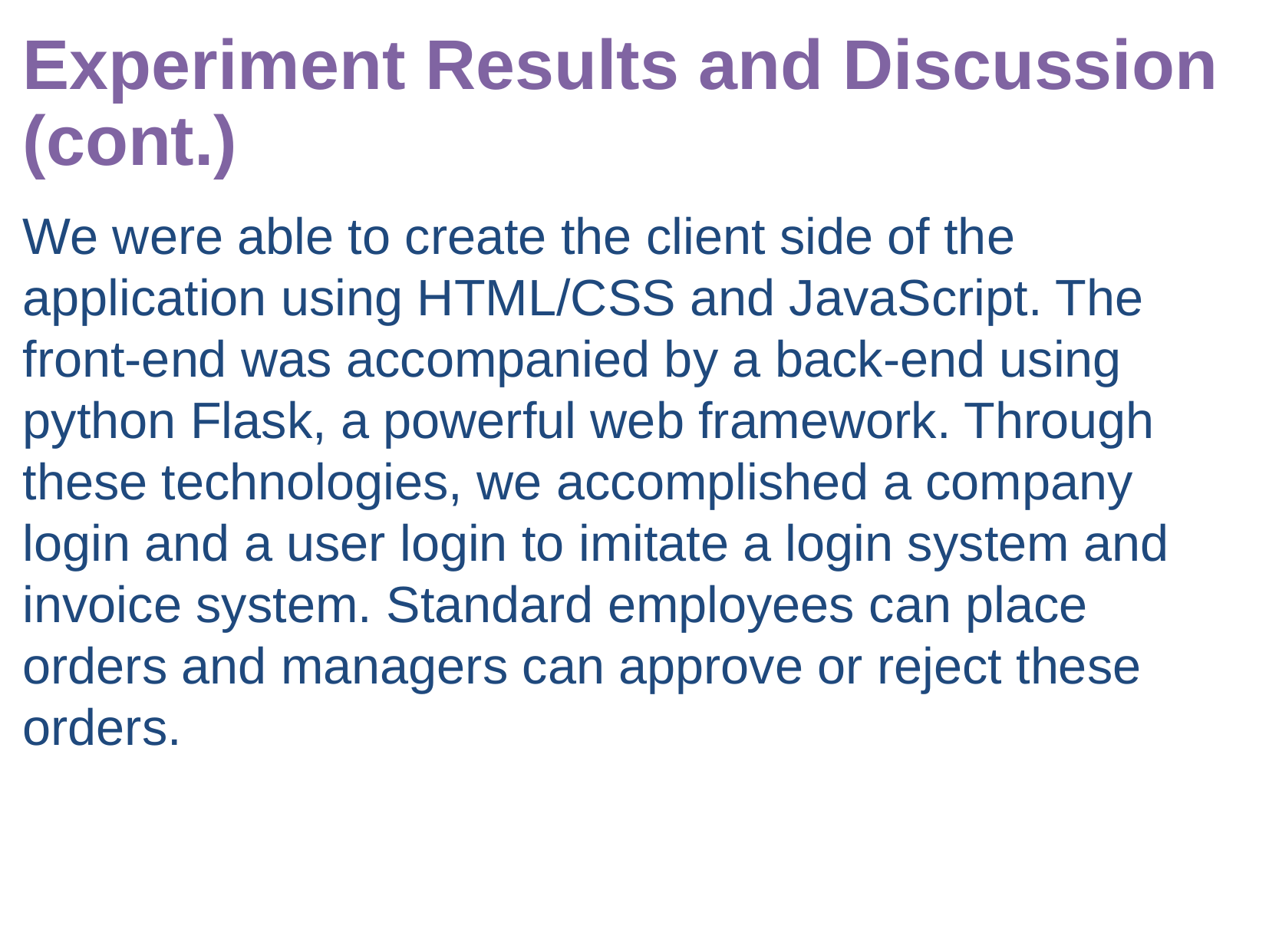

Experiment Results and Discussion (cont.)
We were able to create the client side of the application using HTML/CSS and JavaScript. The front-end was accompanied by a back-end using python Flask, a powerful web framework. Through these technologies, we accomplished a company login and a user login to imitate a login system and invoice system. Standard employees can place orders and managers can approve or reject these orders.